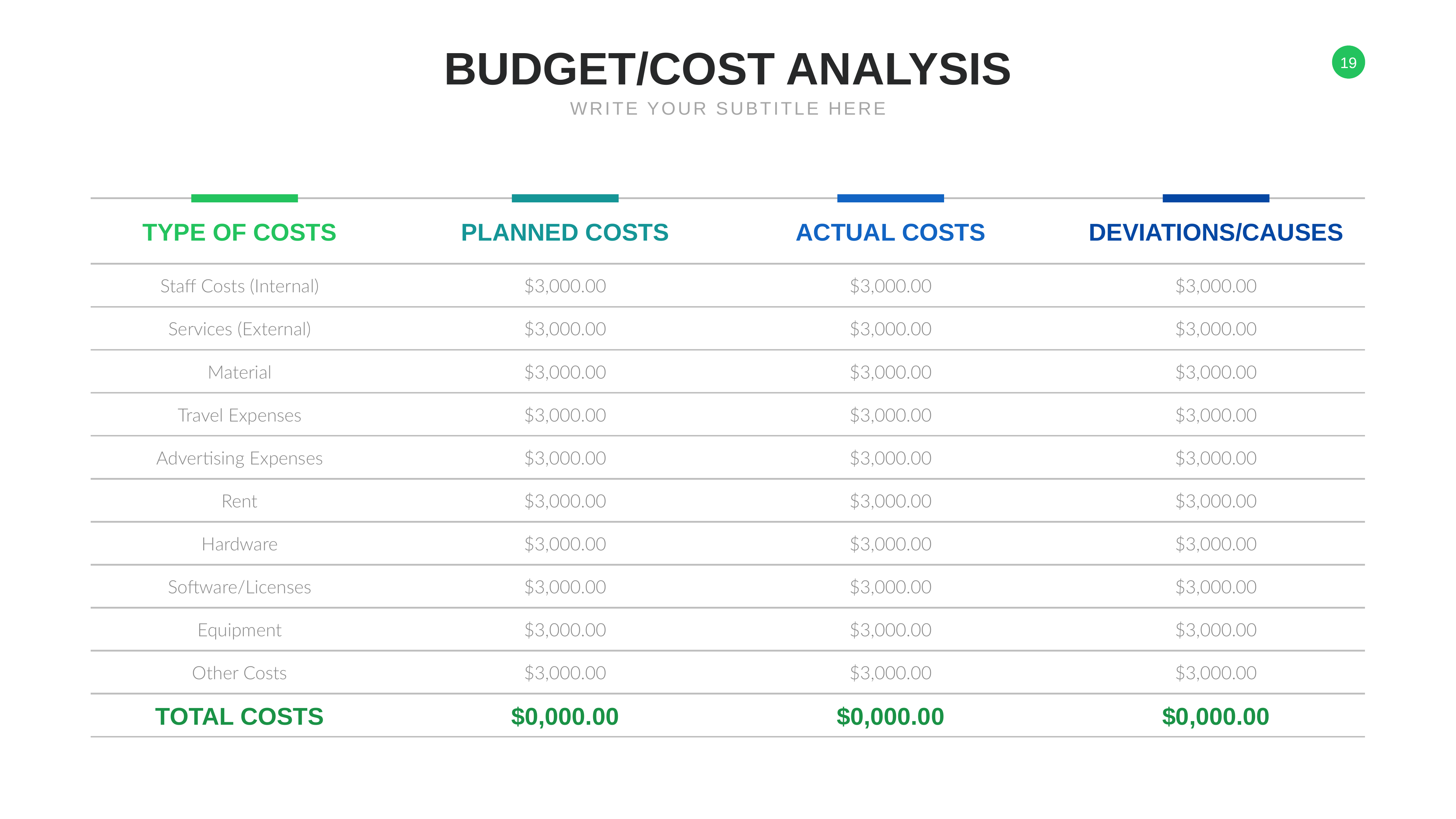

BUDGET/COST ANALYSIS
WRITE YOUR SUBTITLE HERE

TYPE OF COSTS
PLANNED COSTS
ACTUAL COSTS
DEVIATIONS/CAUSES
Staff Costs (Internal)
$3,000.00
$3,000.00
$3,000.00
Services (External)
$3,000.00
$3,000.00
$3,000.00
Material
$3,000.00
$3,000.00
$3,000.00
Travel Expenses
$3,000.00
$3,000.00
$3,000.00
Advertising Expenses
$3,000.00
$3,000.00
$3,000.00
Rent
$3,000.00
$3,000.00
$3,000.00
Hardware
$3,000.00
$3,000.00
$3,000.00
Software/Licenses
$3,000.00
$3,000.00
$3,000.00
Equipment
$3,000.00
$3,000.00
$3,000.00
Other Costs
$3,000.00
$3,000.00
$3,000.00
TOTAL COSTS
$0,000.00
$0,000.00
$0,000.00